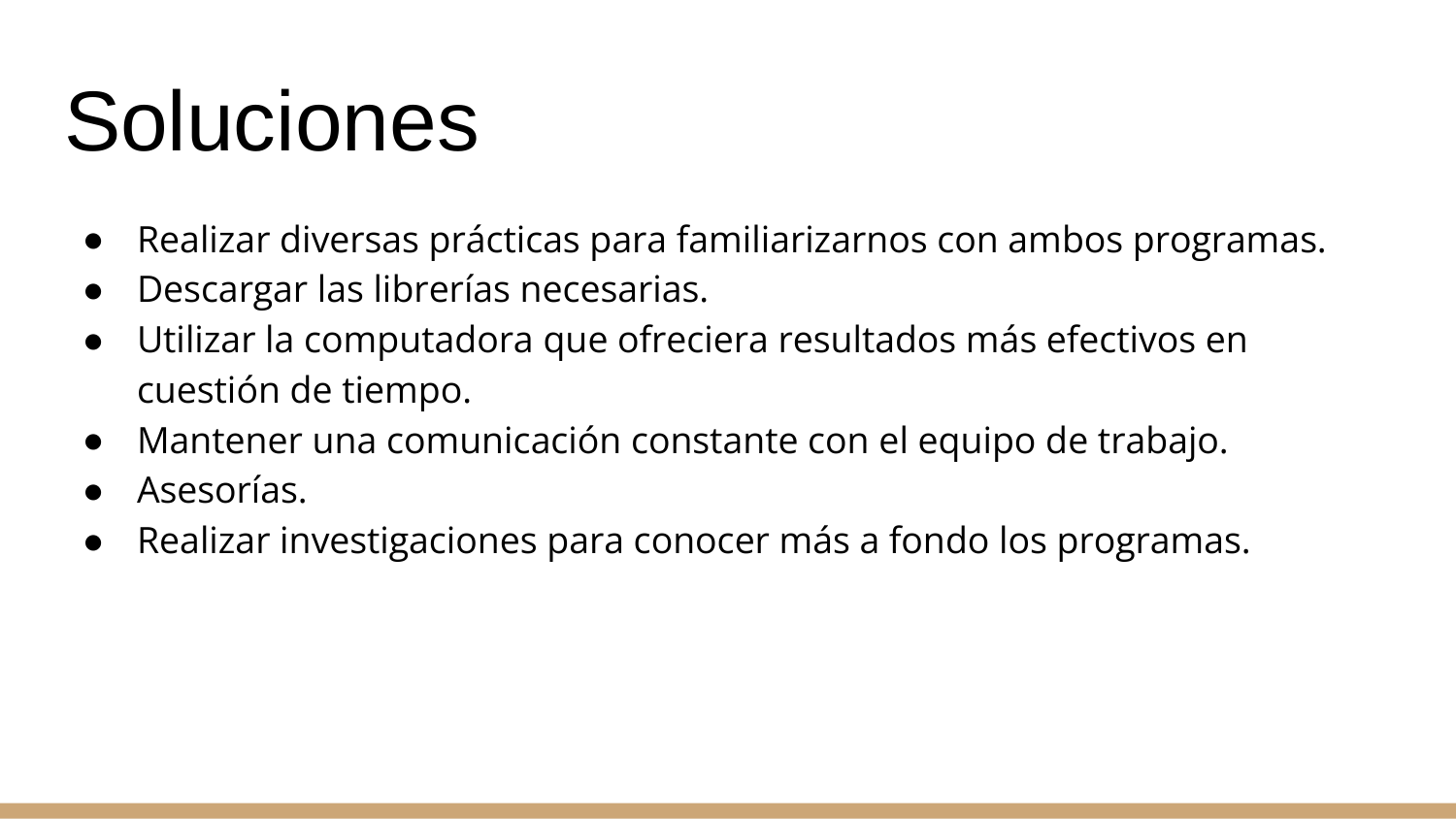

# Soluciones
Realizar diversas prácticas para familiarizarnos con ambos programas.
Descargar las librerías necesarias.
Utilizar la computadora que ofreciera resultados más efectivos en cuestión de tiempo.
Mantener una comunicación constante con el equipo de trabajo.
Asesorías.
Realizar investigaciones para conocer más a fondo los programas.